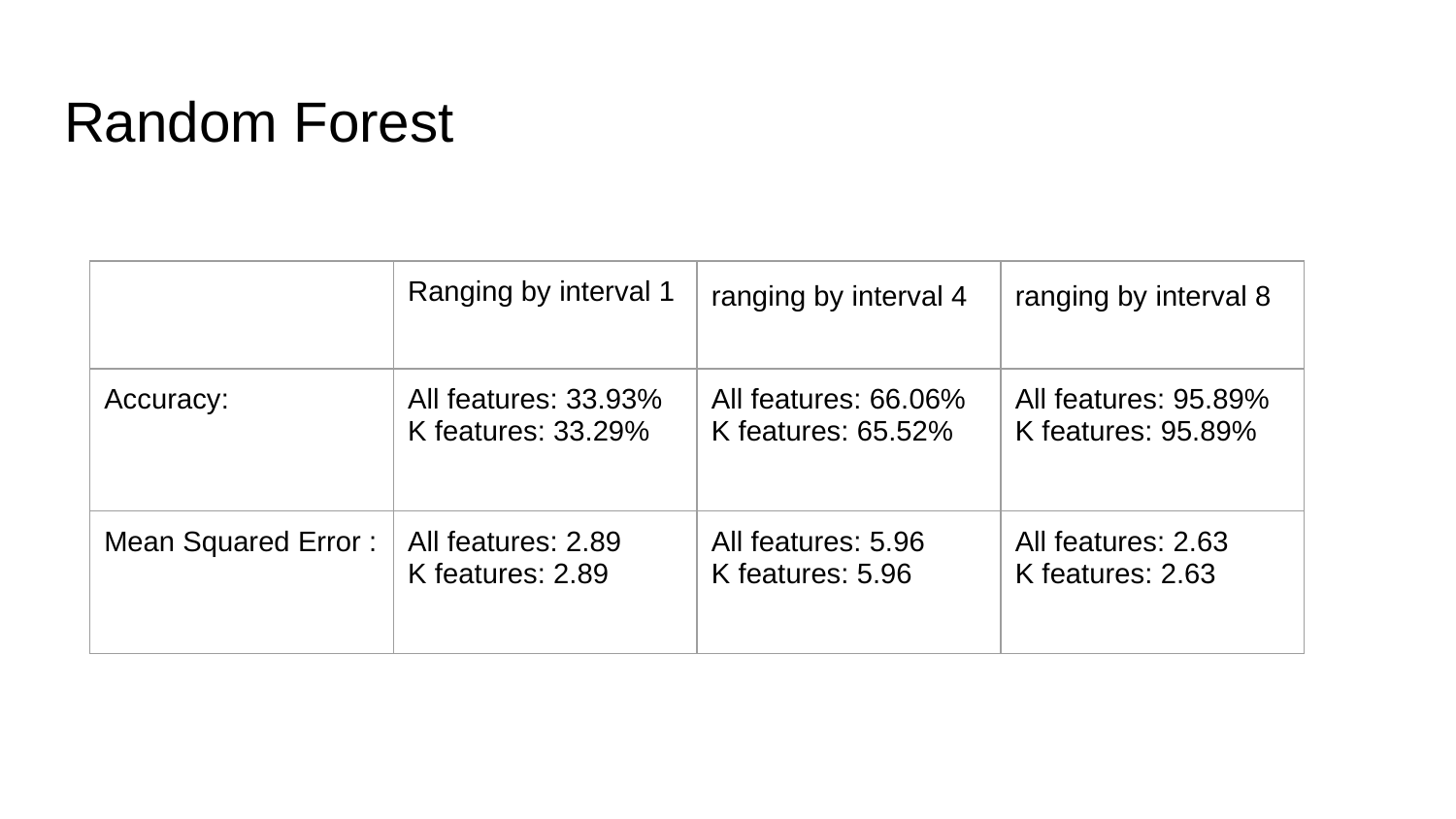

# Random Forest

|  | Ranging by interval 1 | ranging by interval 4 | ranging by interval 8 |
| --- | --- | --- | --- |
| Accuracy: | All features: 33.93% K features: 33.29% | All features: 66.06% K features: 65.52% | All features: 95.89% K features: 95.89% |
| Mean Squared Error : | All features: 2.89 K features: 2.89 | All features: 5.96 K features: 5.96 | All features: 2.63 K features: 2.63 |